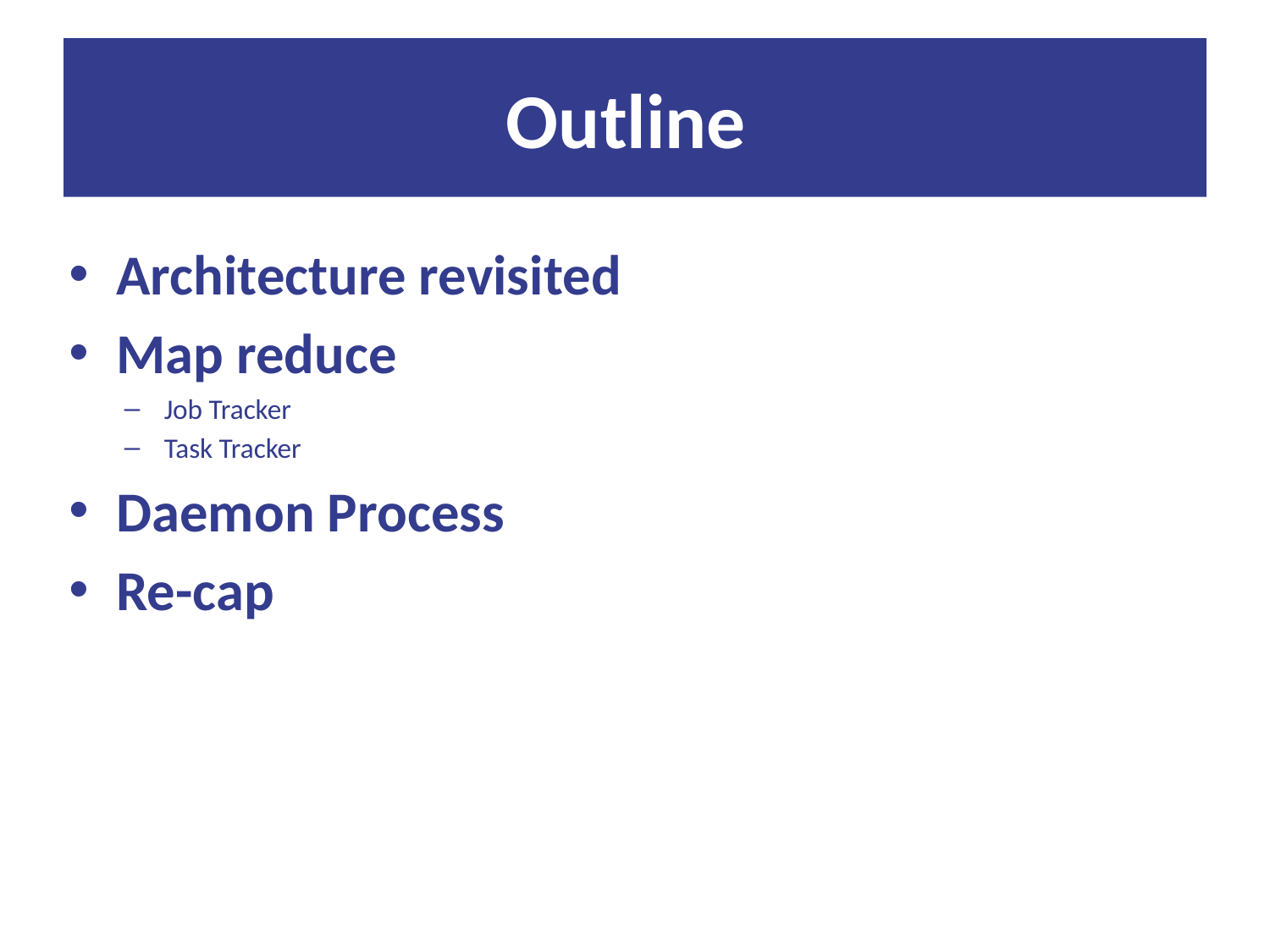

# Outline
Architecture revisited
Map reduce
Job Tracker
Task Tracker
Daemon Process
Re-cap